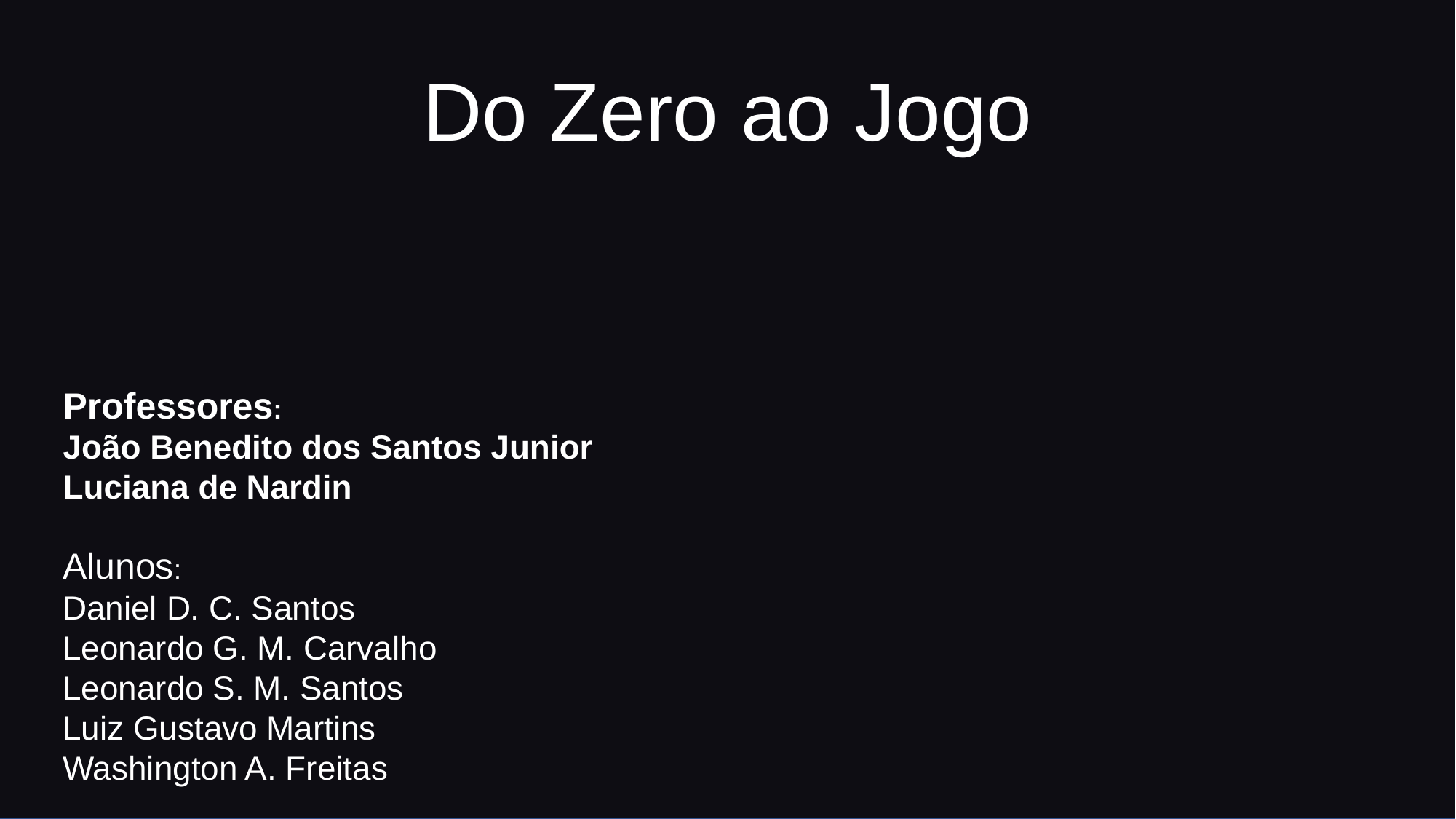

Do Zero ao Jogo
Professores:
João Benedito dos Santos Junior
Luciana de Nardin
Alunos:
Daniel D. C. Santos
Leonardo G. M. Carvalho
Leonardo S. M. Santos
Luiz Gustavo Martins
Washington A. Freitas